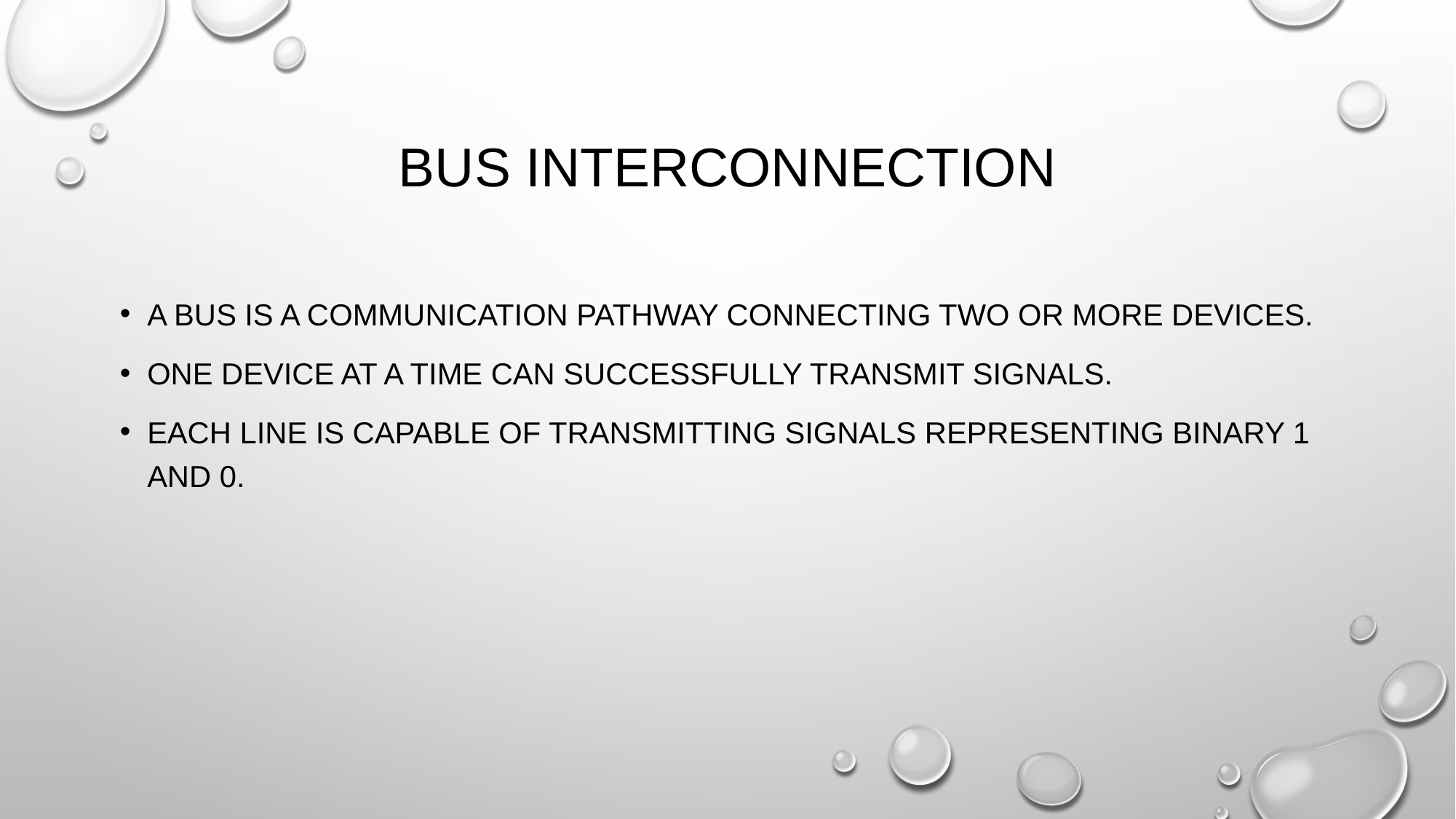

# BUS INTERCONNECTION
A bus is a communication pathway connecting two or more devices.
One device at a time can successfully transmit signals.
Each line is capable of transmitting signals representing binary 1 and 0.